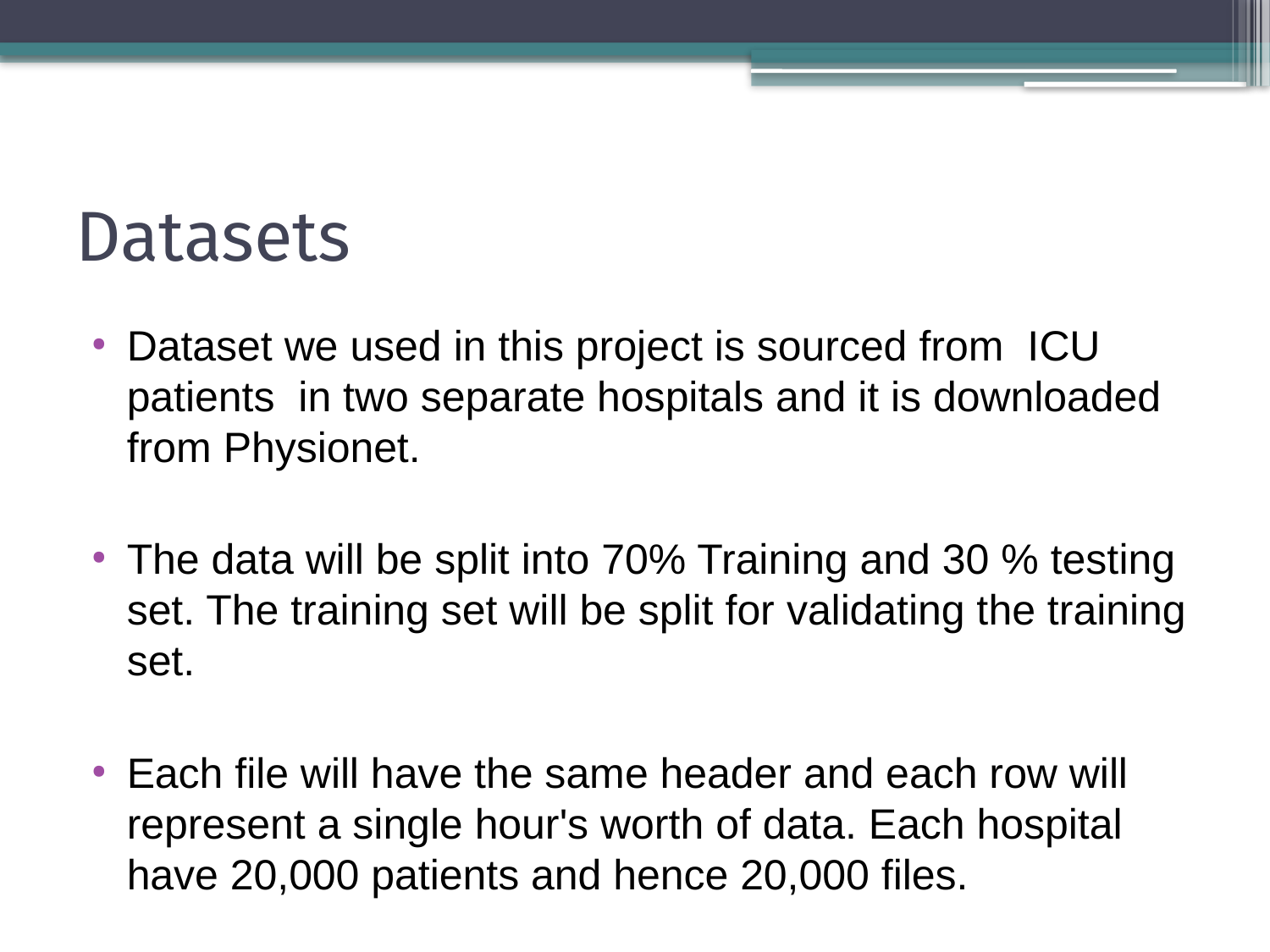

# Datasets
Dataset we used in this project is sourced from  ICU patients  in two separate hospitals and it is downloaded from Physionet.

The data will be split into 70% Training and 30 % testing set. The training set will be split for validating the training set.

Each file will have the same header and each row will represent a single hour's worth of data. Each hospital have 20,000 patients and hence 20,000 files.